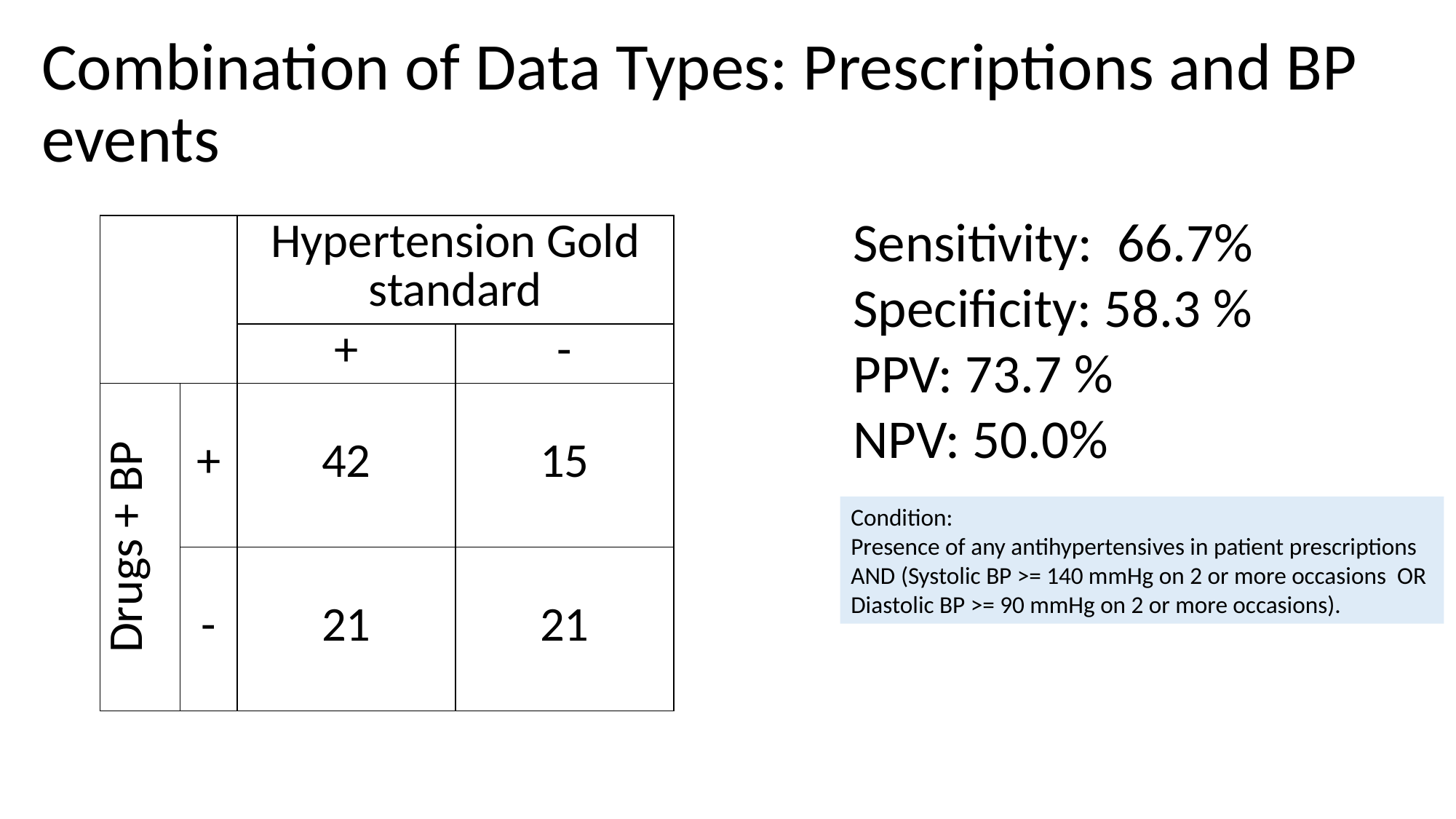

# Combination of Data Types: Prescriptions and BP events
Sensitivity:  66.7%
Specificity: 58.3 %
PPV: 73.7 %
NPV: 50.0%
|  |  | Hypertension Gold standard |  |
| --- | --- | --- | --- |
|  |  | + | - |
| Drugs + BP | + | 42 | 15 |
|  | - | 21 | 21 |
Condition:
Presence of any antihypertensives in patient prescriptions AND (Systolic BP >= 140 mmHg on 2 or more occasions  OR Diastolic BP >= 90 mmHg on 2 or more occasions).